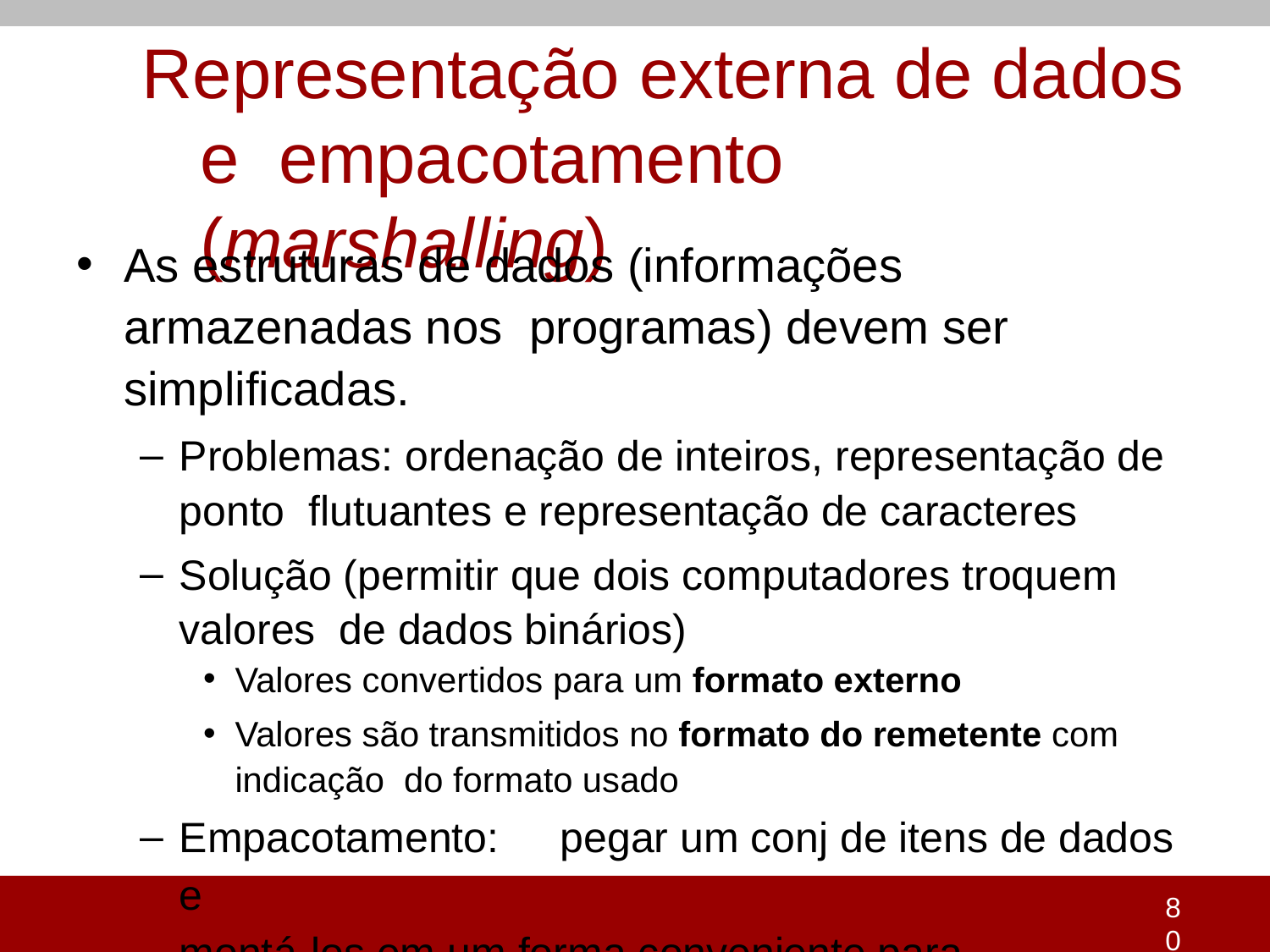

# Representação externa de dados e  empacotamento (marshalling)
As estruturas de dados (informações armazenadas nos  programas) devem ser simplificadas.
Problemas: ordenação de inteiros, representação de ponto  flutuantes e representação de caracteres
Solução (permitir que dois computadores troquem valores  de dados binários)
Valores convertidos para um formato externo
Valores são transmitidos no formato do remetente com indicação  do formato usado
Empacotamento:	pegar um conj de itens de dados e
montá-los em um forma conveniente para transmissão
Representação externa de dados
80